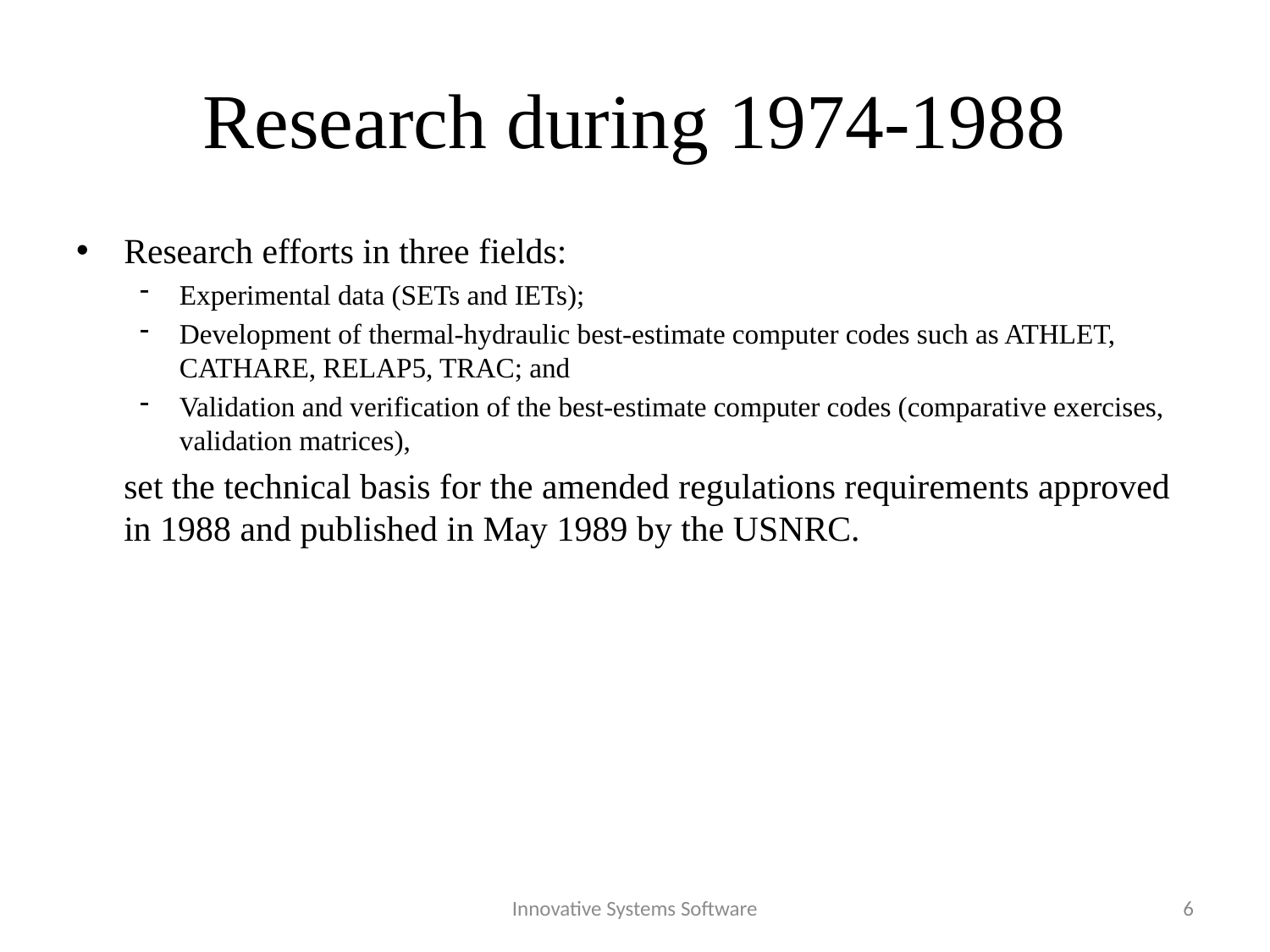

# Research during 1974-1988
Research efforts in three fields:
Experimental data (SETs and IETs);
Development of thermal-hydraulic best-estimate computer codes such as ATHLET, CATHARE, RELAP5, TRAC; and
Validation and verification of the best-estimate computer codes (comparative exercises, validation matrices),
set the technical basis for the amended regulations requirements approved in 1988 and published in May 1989 by the USNRC.
Innovative Systems Software
6